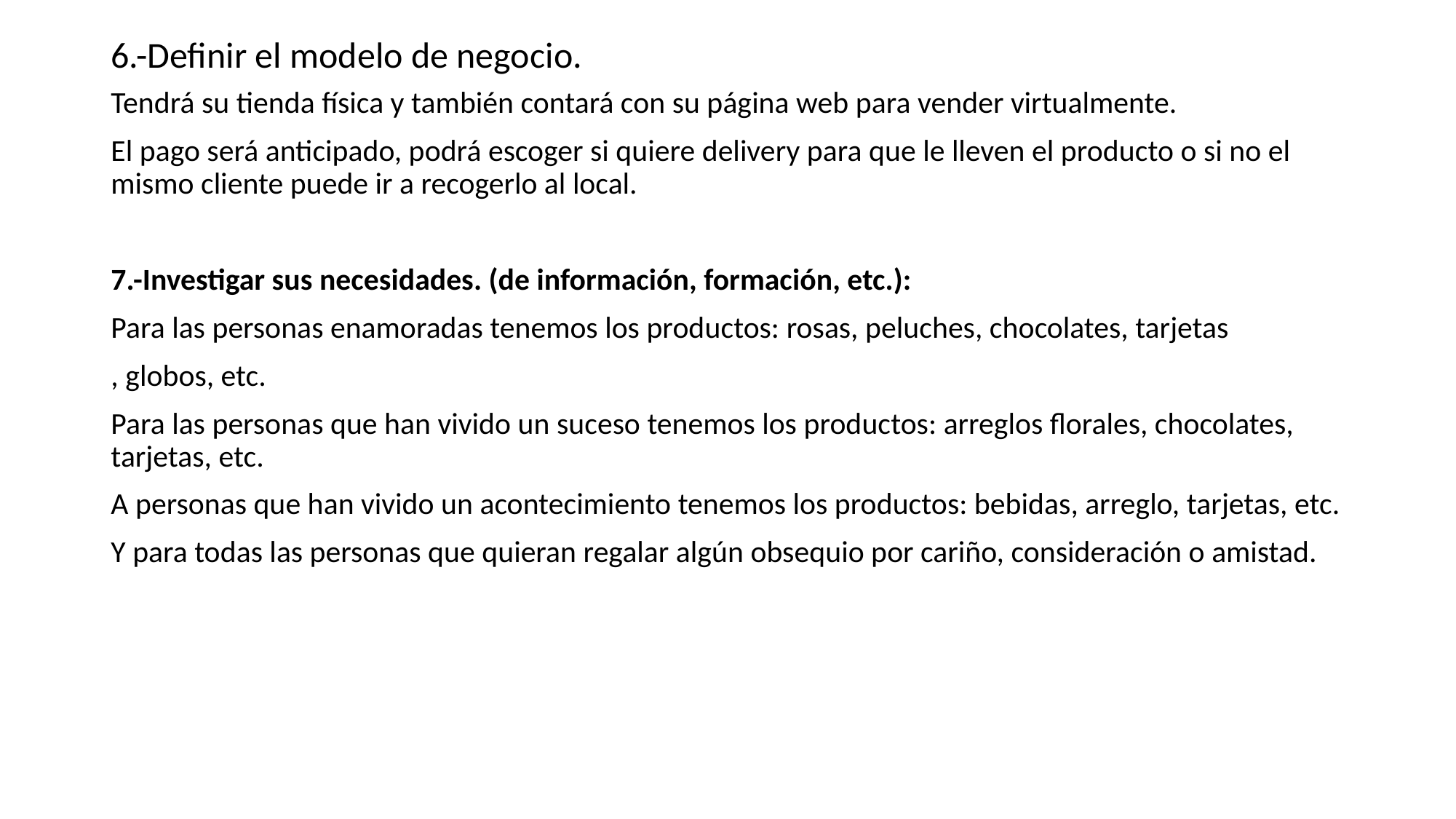

# 6.-Definir el modelo de negocio.
Tendrá su tienda física y también contará con su página web para vender virtualmente.
El pago será anticipado, podrá escoger si quiere delivery para que le lleven el producto o si no el mismo cliente puede ir a recogerlo al local.

7.-Investigar sus necesidades. (de información, formación, etc.):
Para las personas enamoradas tenemos los productos: rosas, peluches, chocolates, tarjetas
, globos, etc.
Para las personas que han vivido un suceso tenemos los productos: arreglos florales, chocolates, tarjetas, etc.
A personas que han vivido un acontecimiento tenemos los productos: bebidas, arreglo, tarjetas, etc.
Y para todas las personas que quieran regalar algún obsequio por cariño, consideración o amistad.